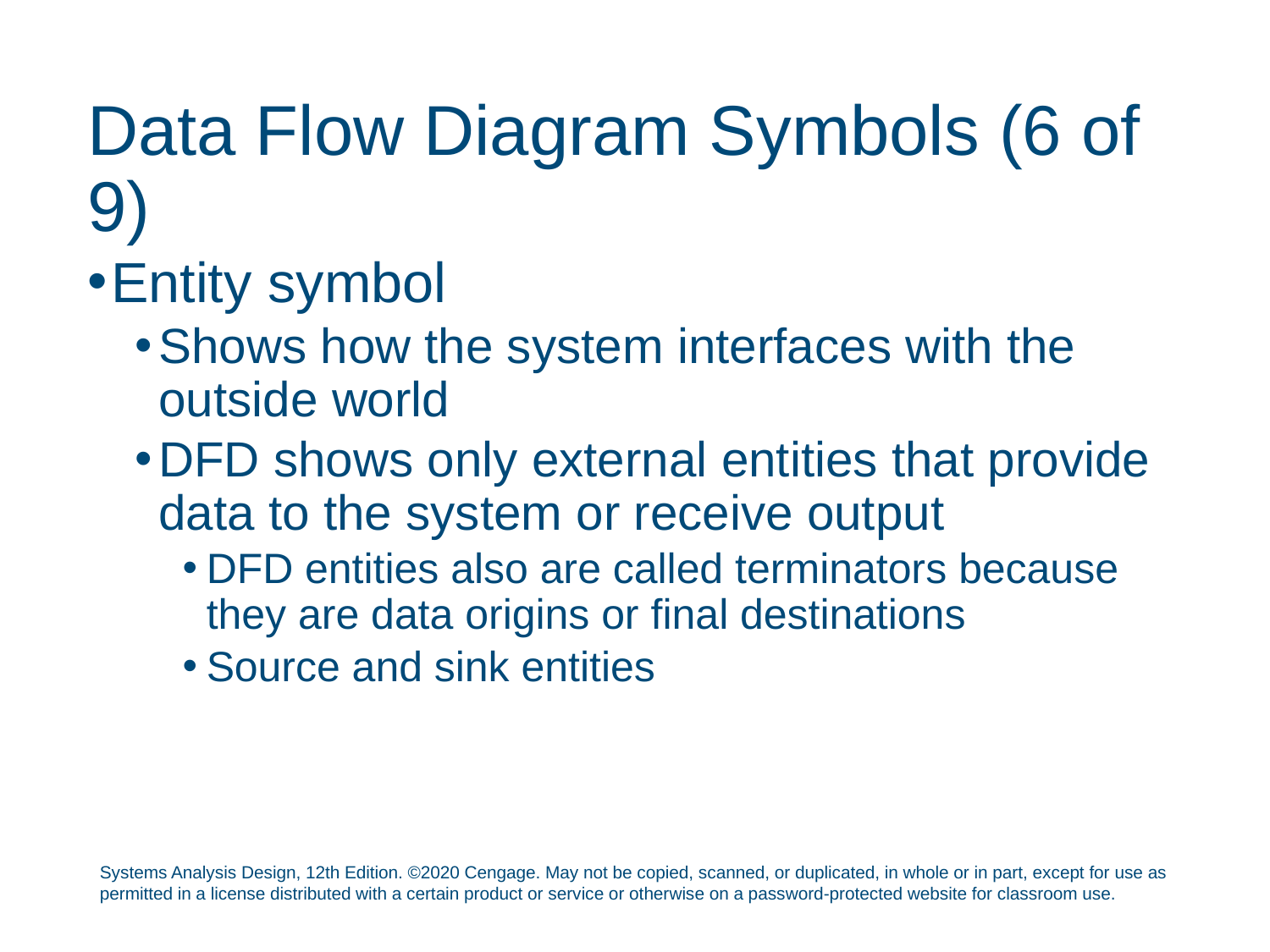

# Data Flow Diagram Symbols (6 of 9)
Entity symbol
Shows how the system interfaces with the outside world
DFD shows only external entities that provide data to the system or receive output
DFD entities also are called terminators because they are data origins or final destinations
Source and sink entities

Systems Analysis Design, 12th Edition. ©2020 Cengage. May not be copied, scanned, or duplicated, in whole or in part, except for use as permitted in a license distributed with a certain product or service or otherwise on a password-protected website for classroom use.